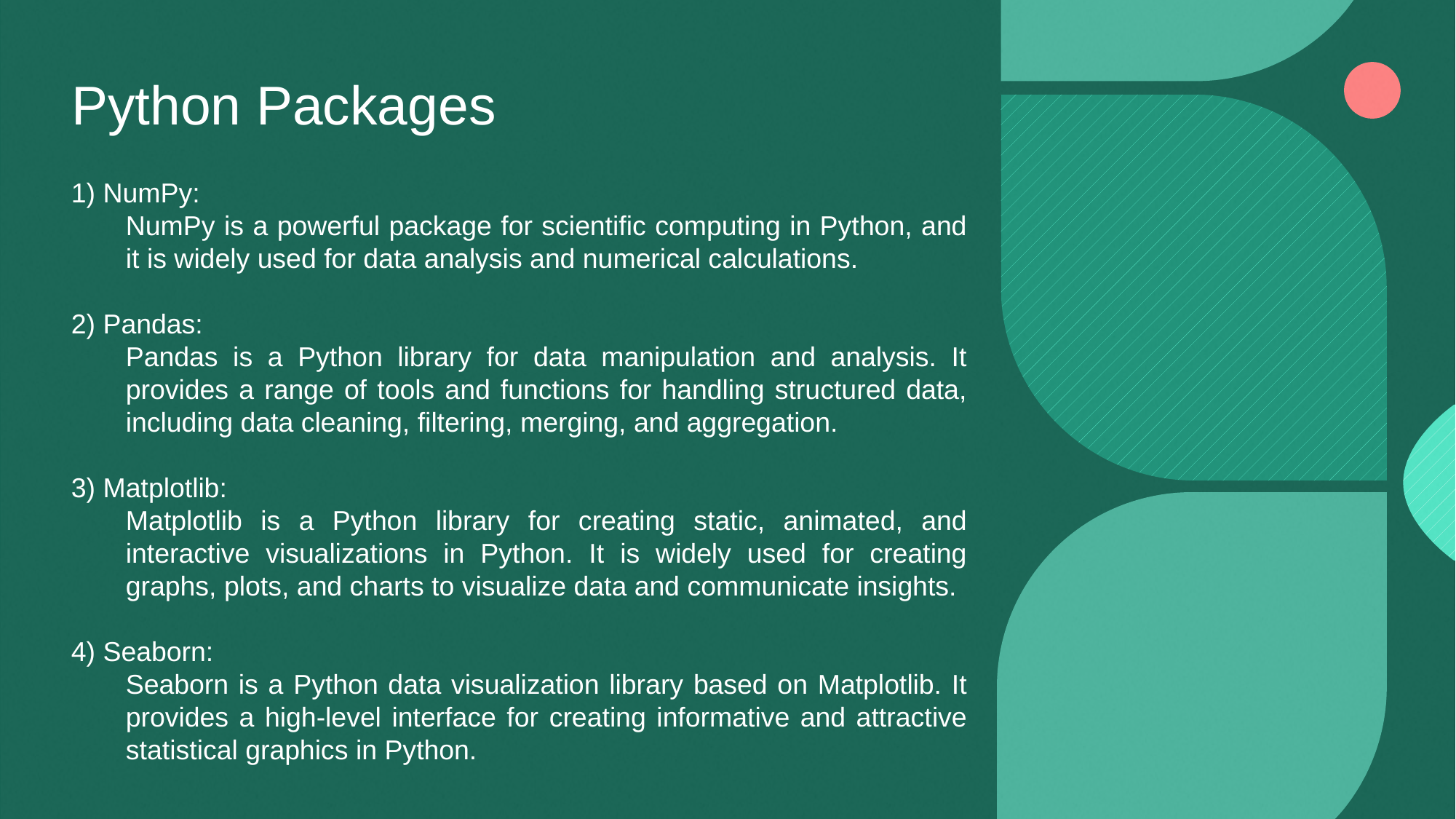

# Python Packages
1) NumPy:
NumPy is a powerful package for scientific computing in Python, and it is widely used for data analysis and numerical calculations.

2) Pandas:
Pandas is a Python library for data manipulation and analysis. It provides a range of tools and functions for handling structured data, including data cleaning, filtering, merging, and aggregation.

3) Matplotlib:
Matplotlib is a Python library for creating static, animated, and interactive visualizations in Python. It is widely used for creating graphs, plots, and charts to visualize data and communicate insights.

4) Seaborn:
Seaborn is a Python data visualization library based on Matplotlib. It provides a high-level interface for creating informative and attractive statistical graphics in Python.